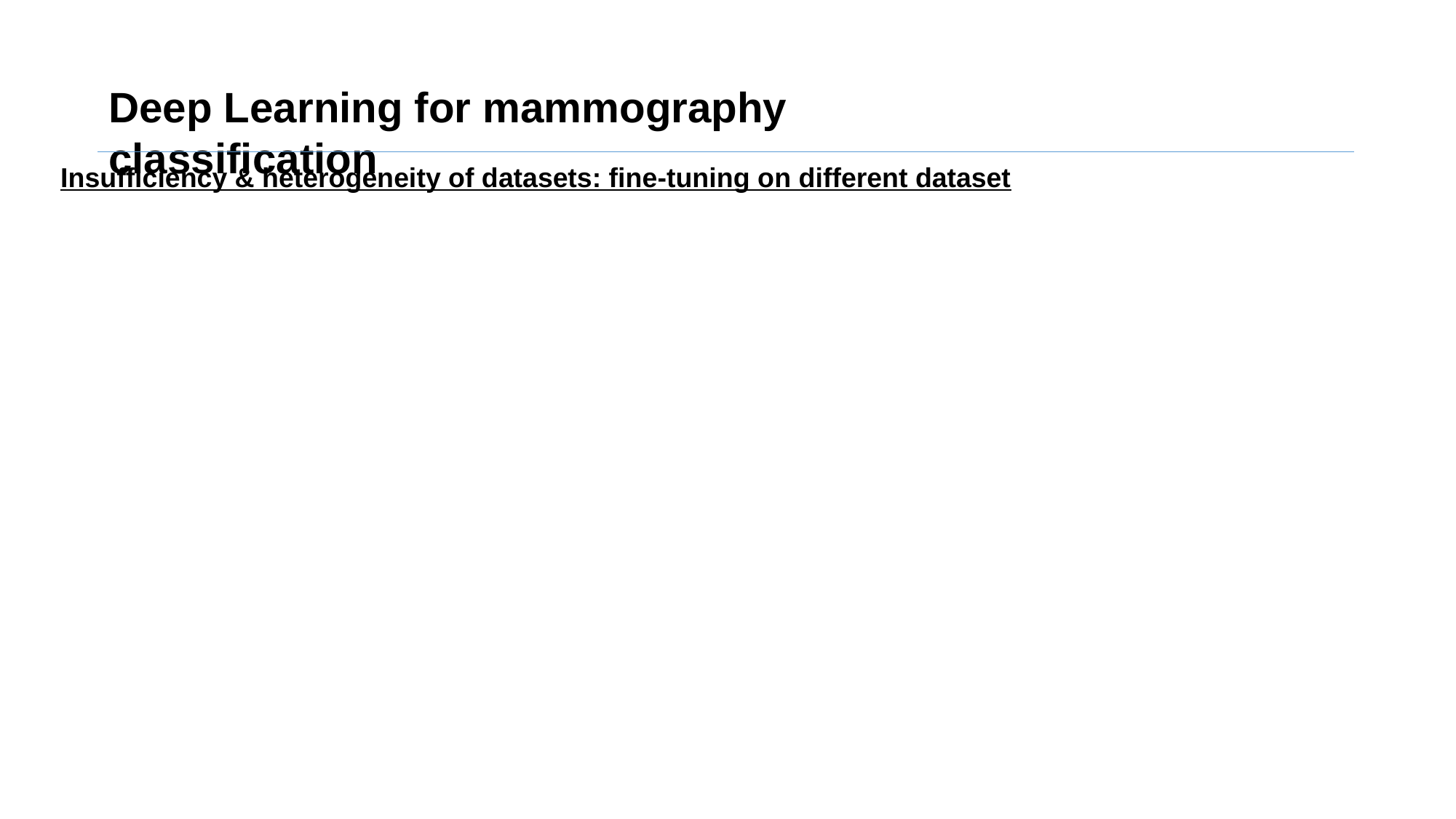

Deep Learning for mammography classification
Insufficiency & heterogeneity of datasets: fine-tuning on different dataset